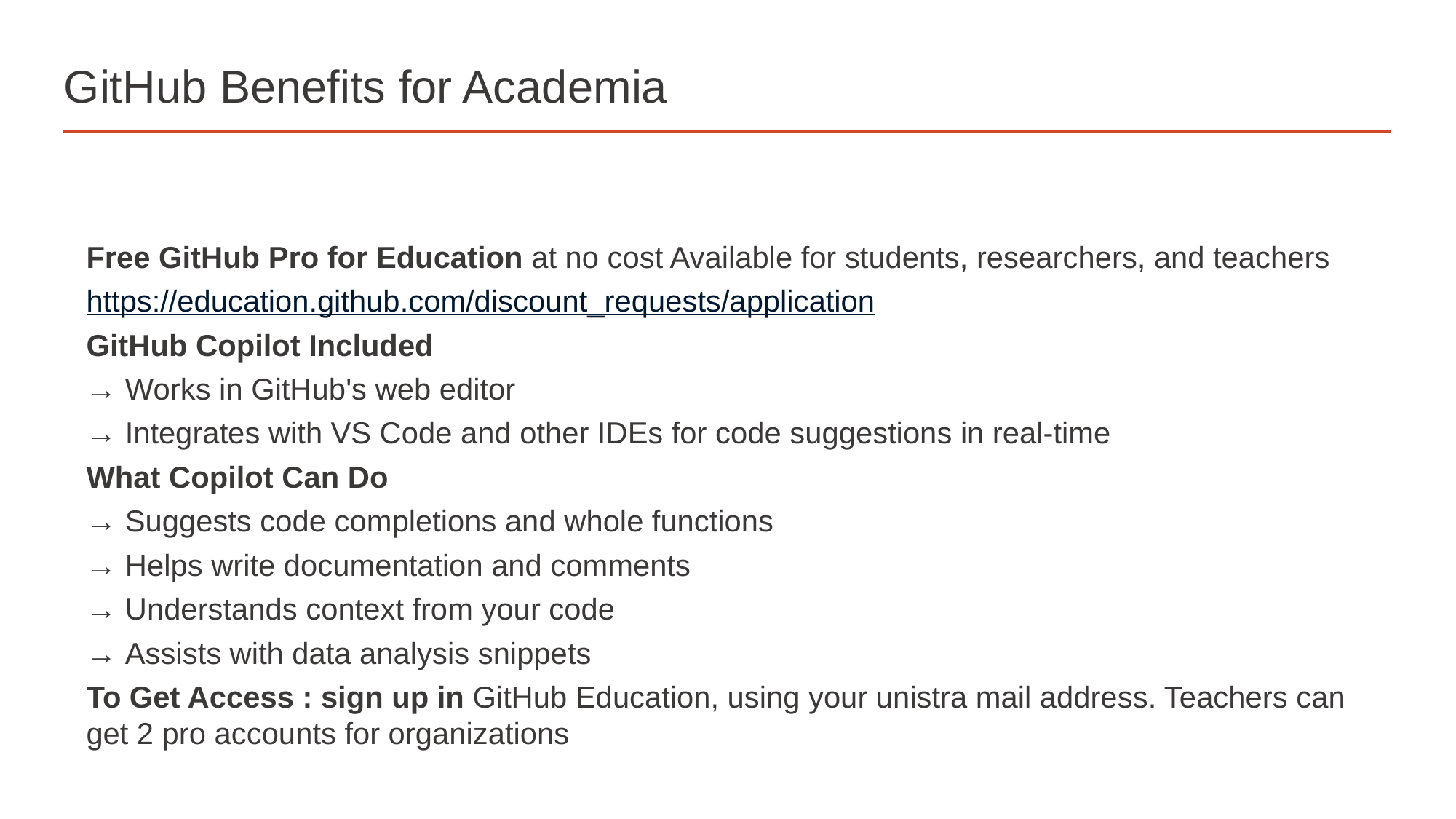

# GitHub Benefits for Academia
Free GitHub Pro for Education at no cost Available for students, researchers, and teachers
https://education.github.com/discount_requests/application
GitHub Copilot Included
→ Works in GitHub's web editor
→ Integrates with VS Code and other IDEs for code suggestions in real-time
What Copilot Can Do
→ Suggests code completions and whole functions
→ Helps write documentation and comments
→ Understands context from your code
→ Assists with data analysis snippets
To Get Access : sign up in GitHub Education, using your unistra mail address. Teachers can get 2 pro accounts for organizations